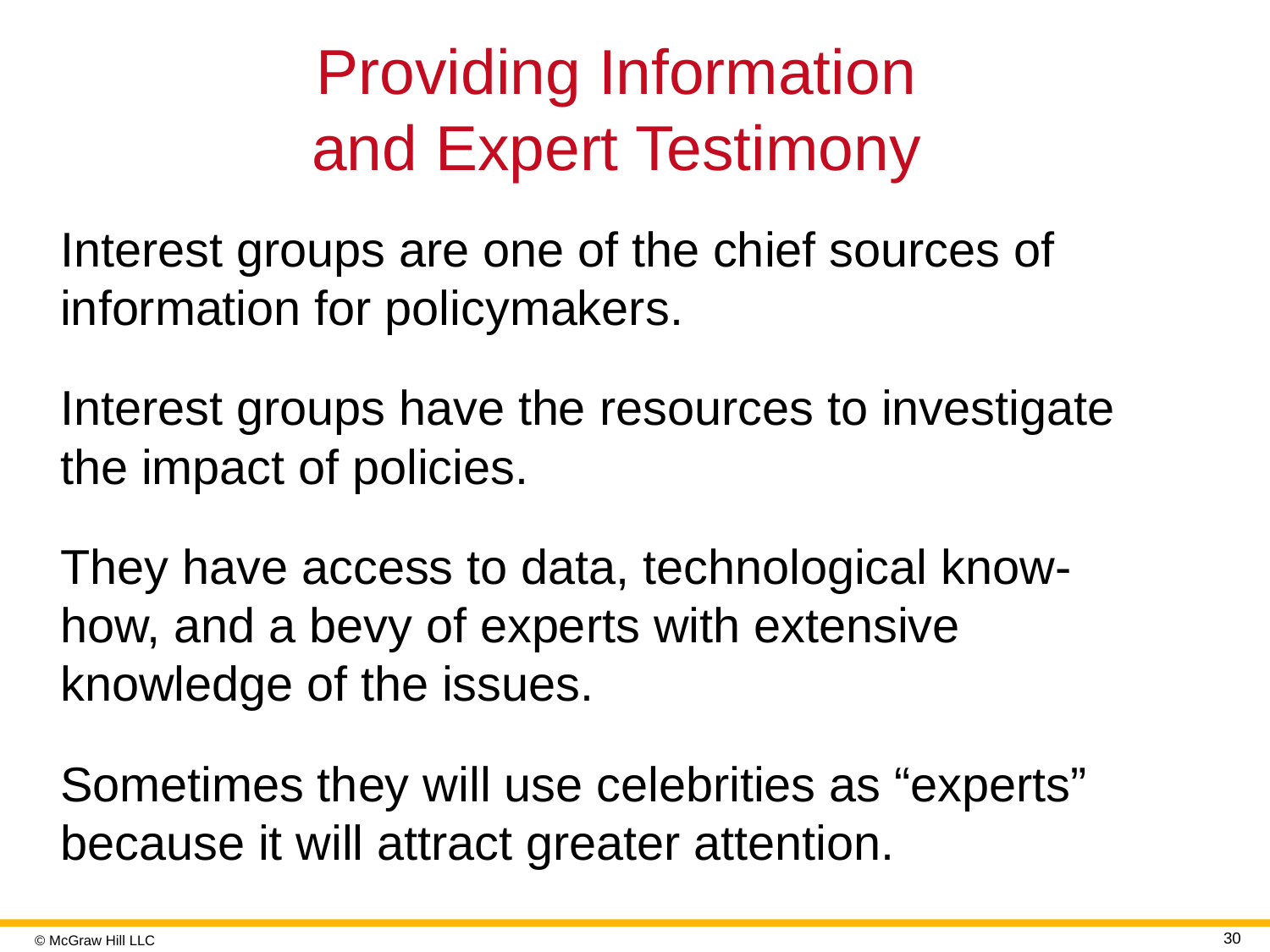

# Providing Information and Expert Testimony
Interest groups are one of the chief sources of information for policymakers.
Interest groups have the resources to investigate the impact of policies.
They have access to data, technological know-how, and a bevy of experts with extensive knowledge of the issues.
Sometimes they will use celebrities as “experts” because it will attract greater attention.
30